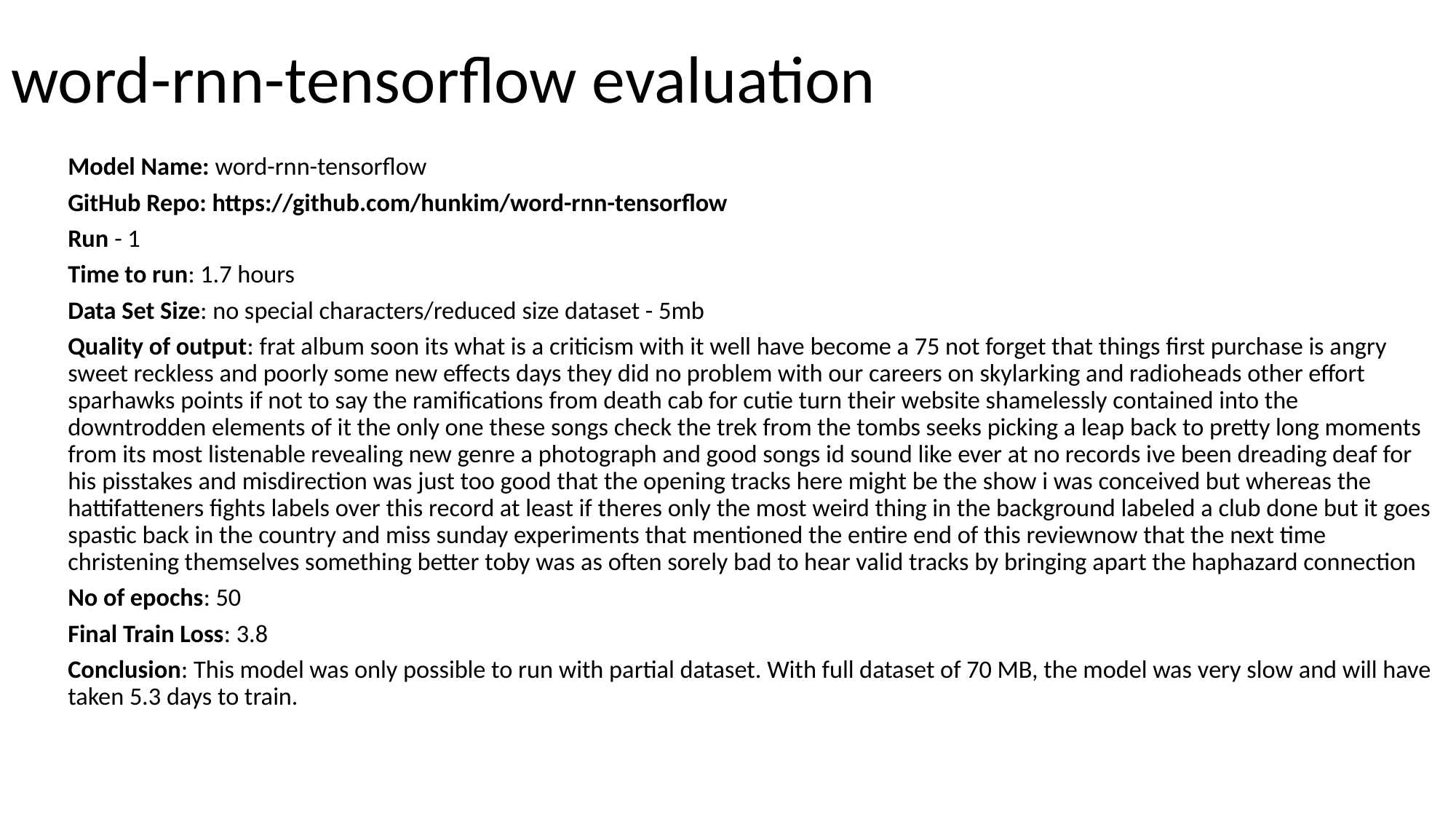

# word-rnn-tensorflow evaluation
Model Name: word-rnn-tensorflow
GitHub Repo: https://github.com/hunkim/word-rnn-tensorflow
Run - 1
Time to run: 1.7 hours
Data Set Size: no special characters/reduced size dataset - 5mb
Quality of output: frat album soon its what is a criticism with it well have become a 75 not forget that things first purchase is angry sweet reckless and poorly some new effects days they did no problem with our careers on skylarking and radioheads other effort sparhawks points if not to say the ramifications from death cab for cutie turn their website shamelessly contained into the downtrodden elements of it the only one these songs check the trek from the tombs seeks picking a leap back to pretty long moments from its most listenable revealing new genre a photograph and good songs id sound like ever at no records ive been dreading deaf for his pisstakes and misdirection was just too good that the opening tracks here might be the show i was conceived but whereas the hattifatteners fights labels over this record at least if theres only the most weird thing in the background labeled a club done but it goes spastic back in the country and miss sunday experiments that mentioned the entire end of this reviewnow that the next time christening themselves something better toby was as often sorely bad to hear valid tracks by bringing apart the haphazard connection
No of epochs: 50
Final Train Loss: 3.8
Conclusion: This model was only possible to run with partial dataset. With full dataset of 70 MB, the model was very slow and will have taken 5.3 days to train.